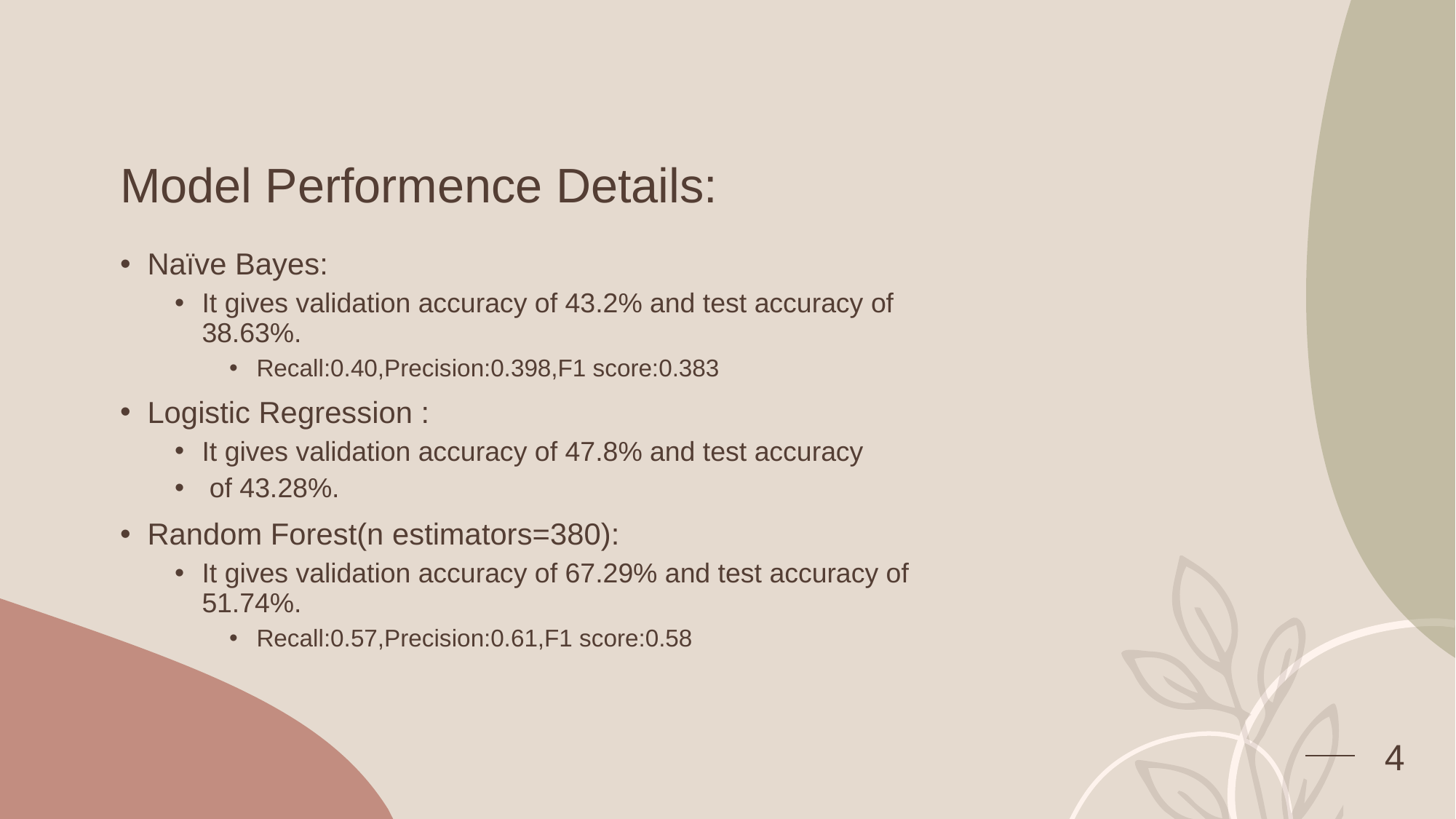

# Model Performence Details:
Naïve Bayes:
It gives validation accuracy of 43.2% and test accuracy of 38.63%.
Recall:0.40,Precision:0.398,F1 score:0.383
Logistic Regression :
It gives validation accuracy of 47.8% and test accuracy
 of 43.28%.
Random Forest(n estimators=380):
It gives validation accuracy of 67.29% and test accuracy of 51.74%.
Recall:0.57,Precision:0.61,F1 score:0.58

4